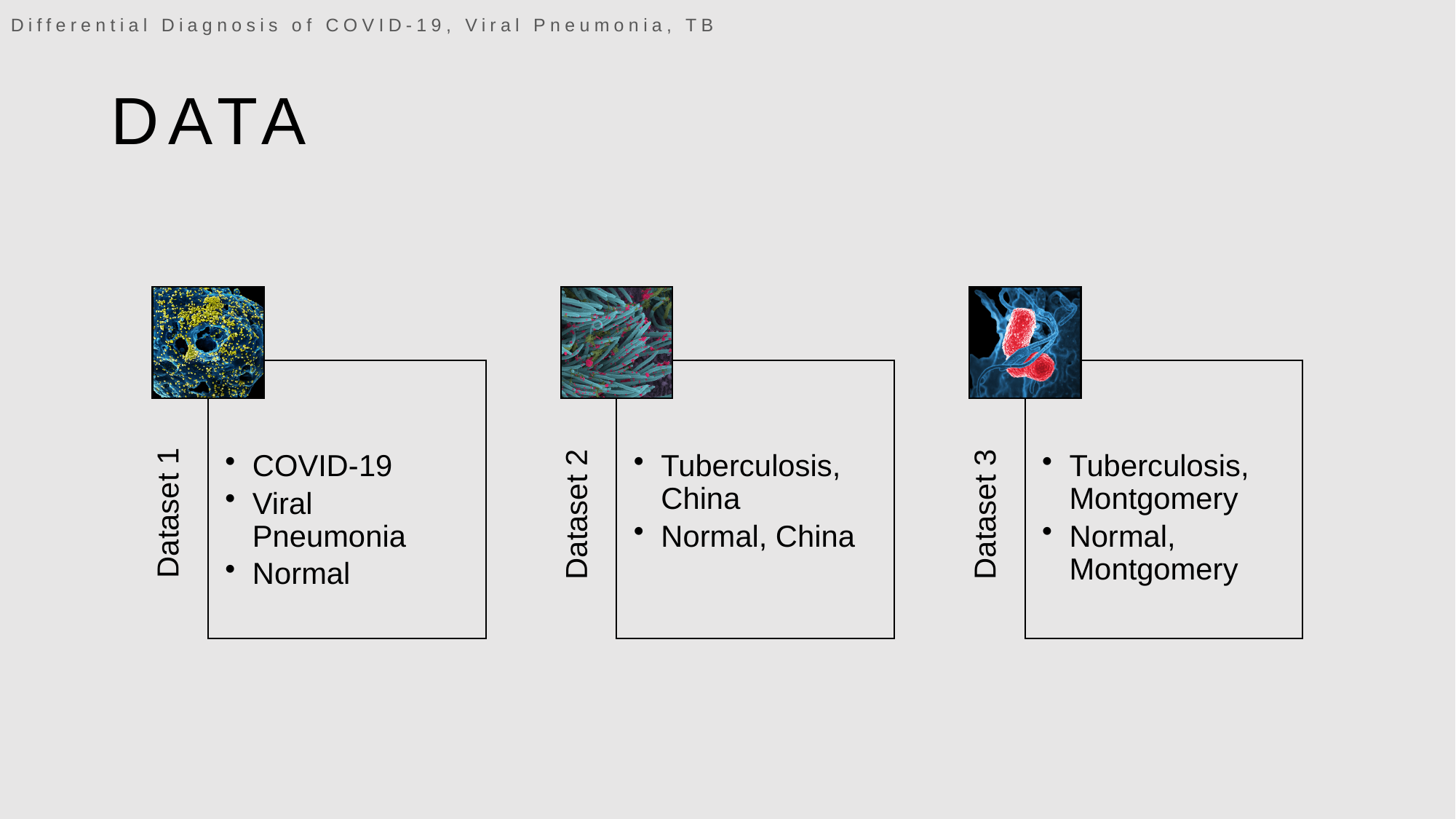

Differential Diagnosis of COVID-19, Viral Pneumonia, TB
# DATA
Dataset 1

COVID-19
Viral Pneumonia
Normal
Dataset 2

Tuberculosis, China
Normal, China
Dataset 3

Tuberculosis, Montgomery
Normal, Montgomery